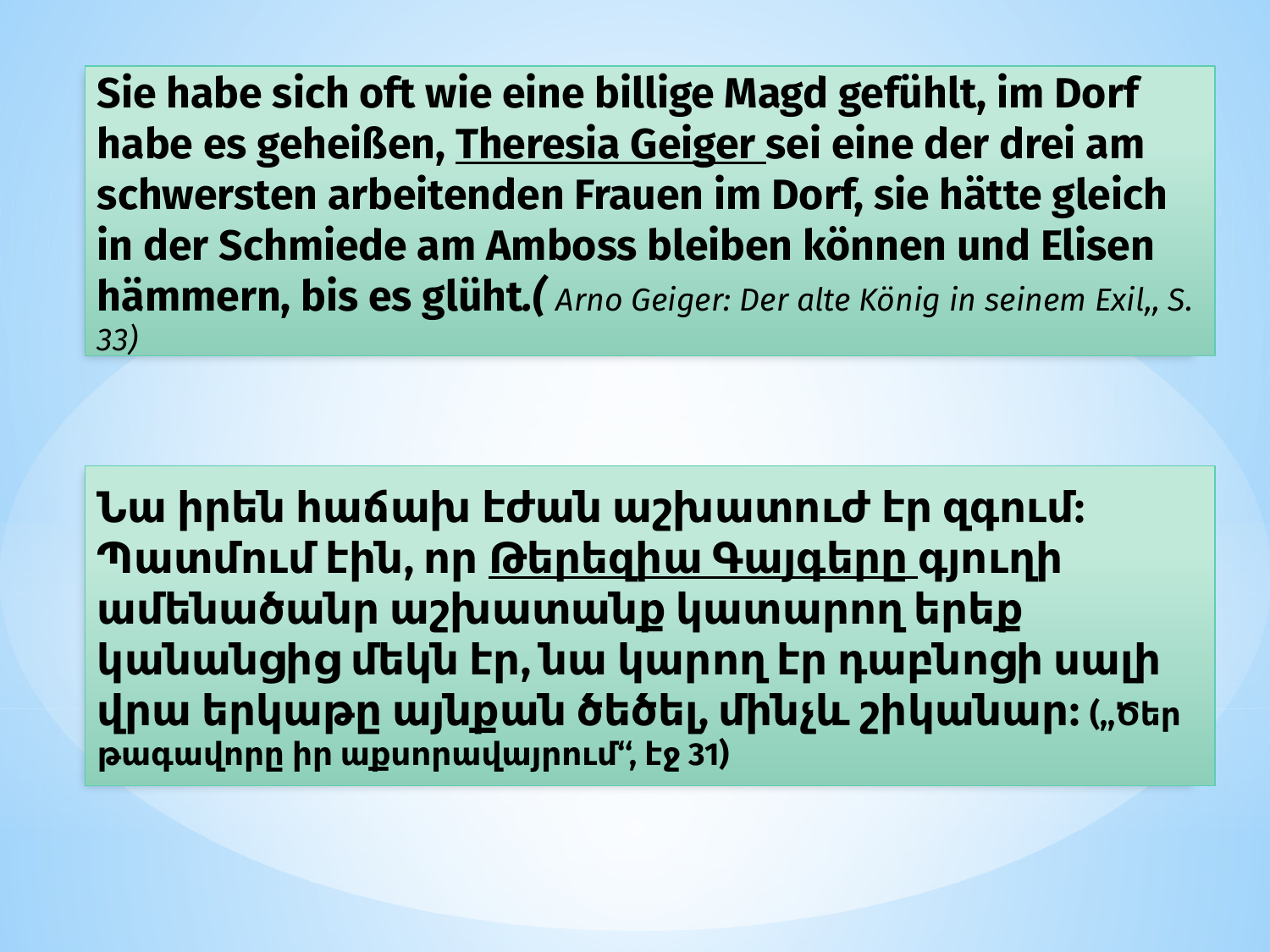

Sie habe sich oft wie eine billige Magd gefühlt, im Dorf habe es geheißen, Theresia Geiger sei eine der drei am schwersten arbeitenden Frauen im Dorf, sie hätte gleich in der Schmiede am Amboss bleiben können und Elisen hämmern, bis es glüht.( Arno Geiger: Der alte König in seinem Exil,, S. 33)
Նա իրեն հաճախ էժան աշխատուժ էր զգում: Պատմում էին, որ Թերեզիա Գայգերը գյուղի ամենածանր աշխատանք կատարող երեք կանանցից մեկն էր, նա կարող էր դաբնոցի սալի վրա երկաթը այնքան ծեծել, մինչև շիկանար: (,,Ծեր թագավորը իր աքսորավայրում‘‘, էջ 31)